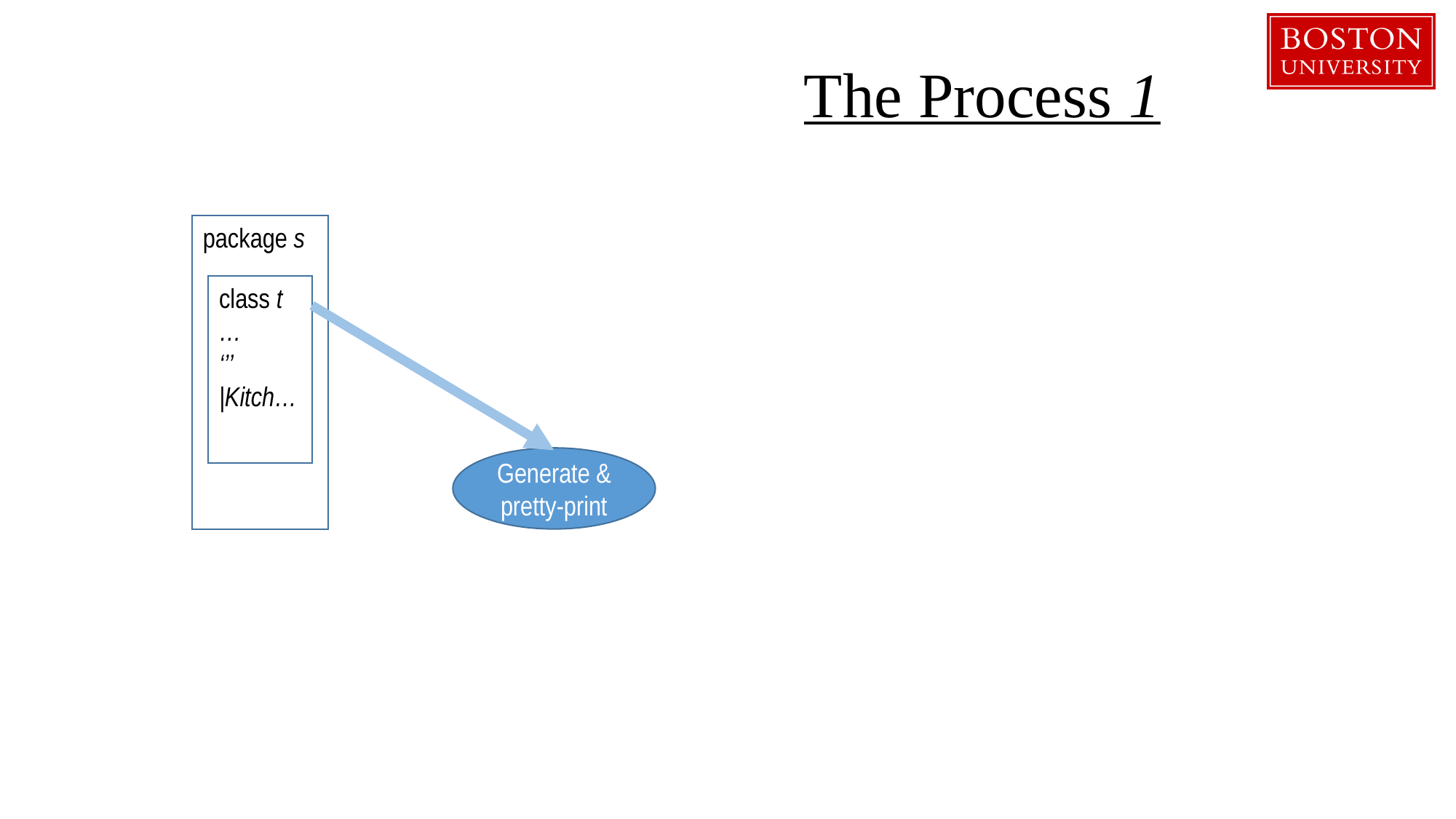

The Process 1
package s
class t
…
‘’’
|Kitch…
Generate & pretty-print